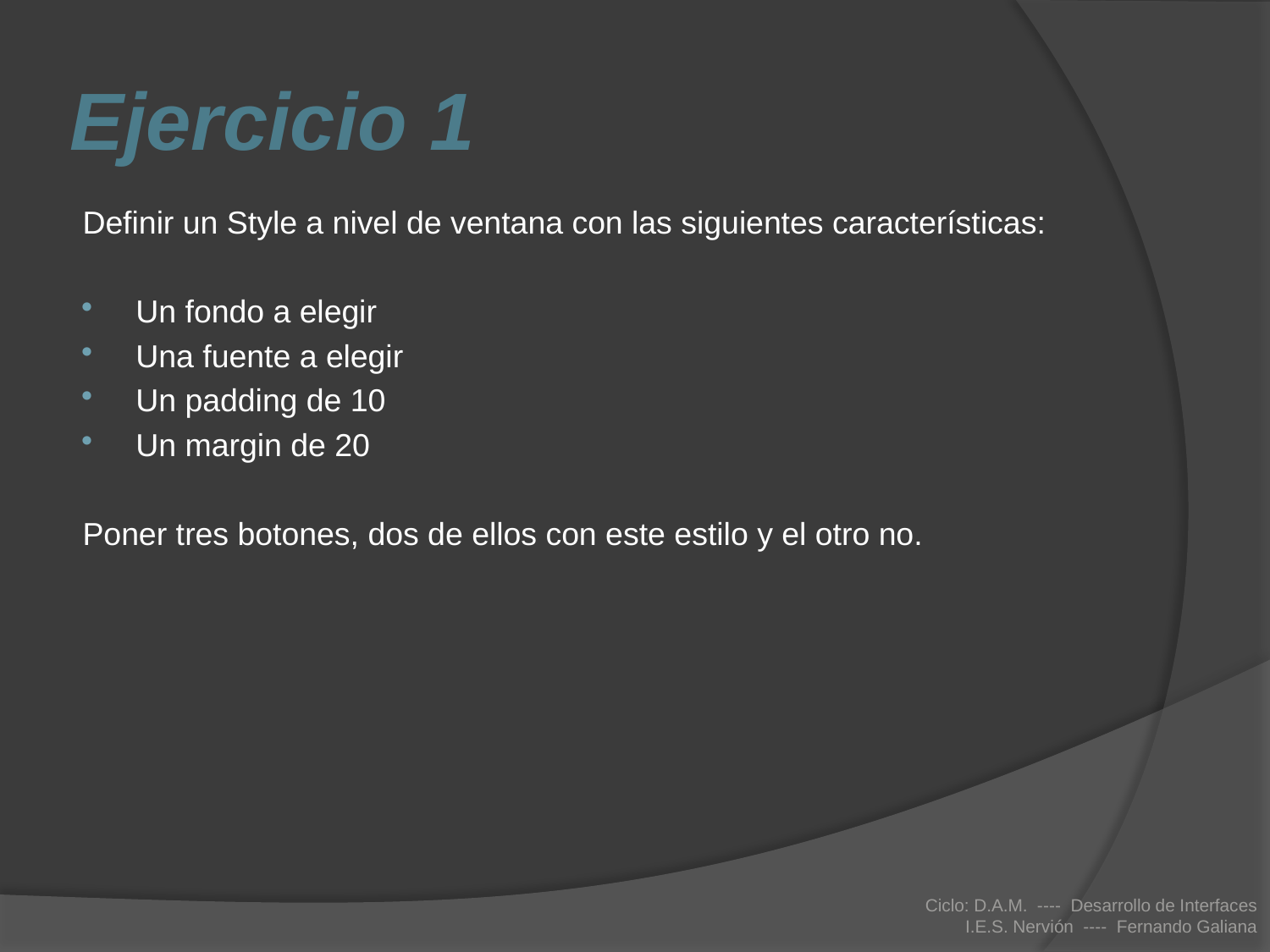

# Ejercicio 1
Definir un Style a nivel de ventana con las siguientes características:

Un fondo a elegir
Una fuente a elegir
Un padding de 10
Un margin de 20

Poner tres botones, dos de ellos con este estilo y el otro no.

Ciclo: D.A.M.  ----  Desarrollo de Interfaces
I.E.S. Nervión  ----  Fernando Galiana